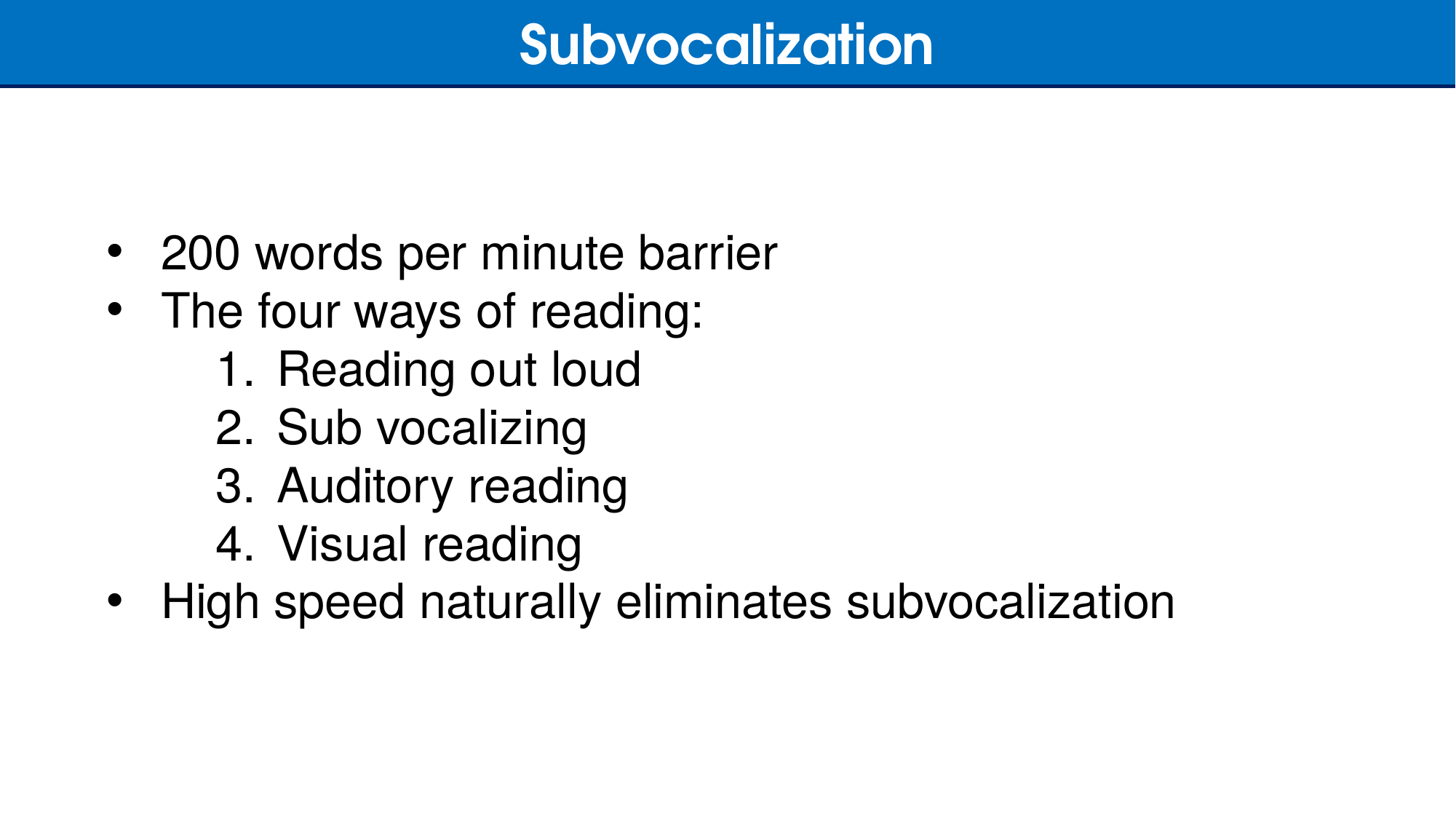

Subvocalization
200 words per minute barrier
The four ways of reading:
Reading out loud
Sub vocalizing
Auditory reading
Visual reading
High speed naturally eliminates subvocalization
15